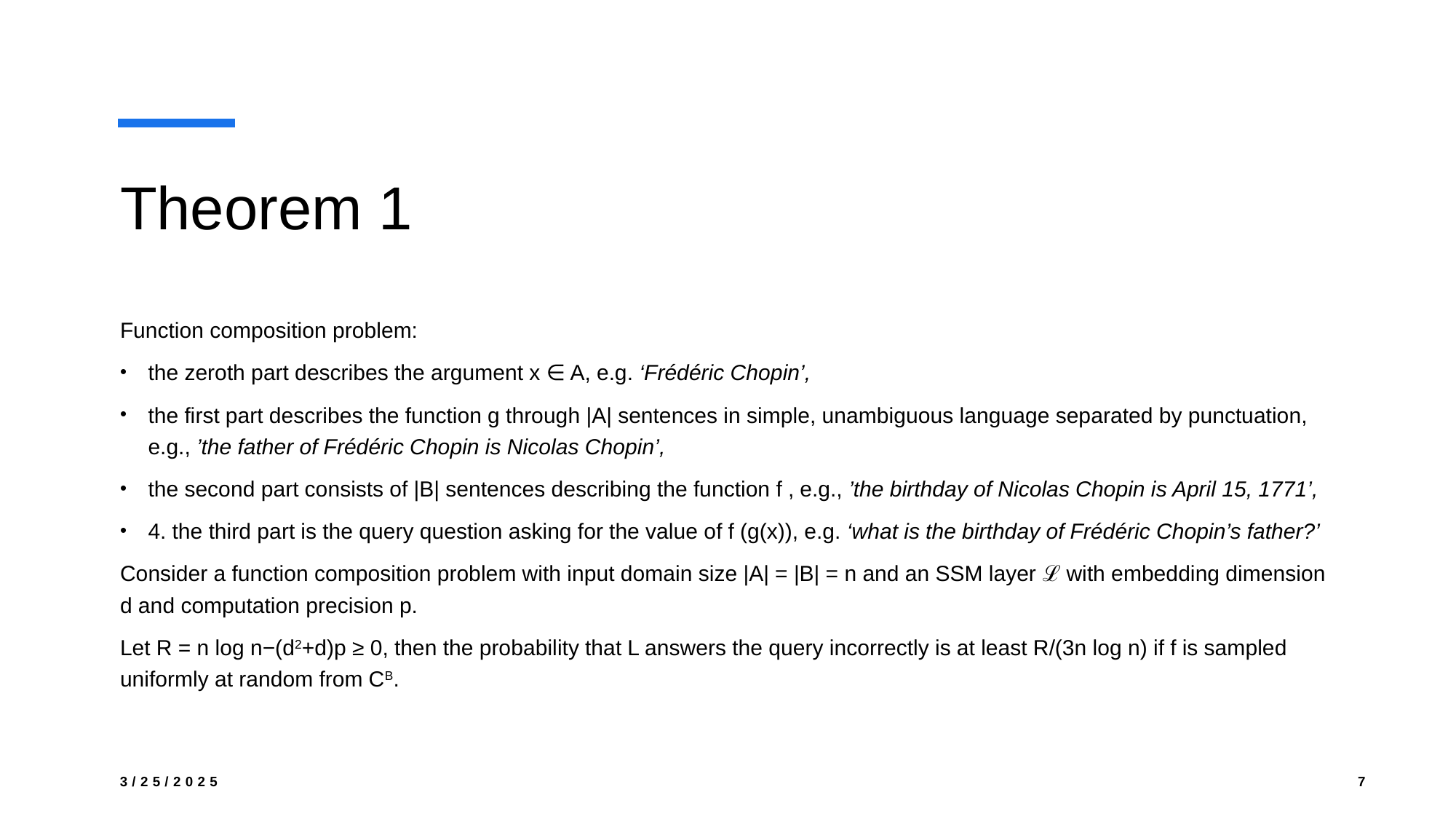

# Theorem 1
Function composition problem:
the zeroth part describes the argument x ∈ A, e.g. ‘Frédéric Chopin’,
the first part describes the function g through |A| sentences in simple, unambiguous language separated by punctuation, e.g., ’the father of Frédéric Chopin is Nicolas Chopin’,
the second part consists of |B| sentences describing the function f , e.g., ’the birthday of Nicolas Chopin is April 15, 1771’,
4. the third part is the query question asking for the value of f (g(x)), e.g. ‘what is the birthday of Frédéric Chopin’s father?’
Consider a function composition problem with input domain size |A| = |B| = n and an SSM layer ℒ with embedding dimension d and computation precision p.
Let R = n log n−(d2+d)p ≥ 0, then the probability that L answers the query incorrectly is at least R/(3n log n) if f is sampled uniformly at random from CB.

3/25/2025

7